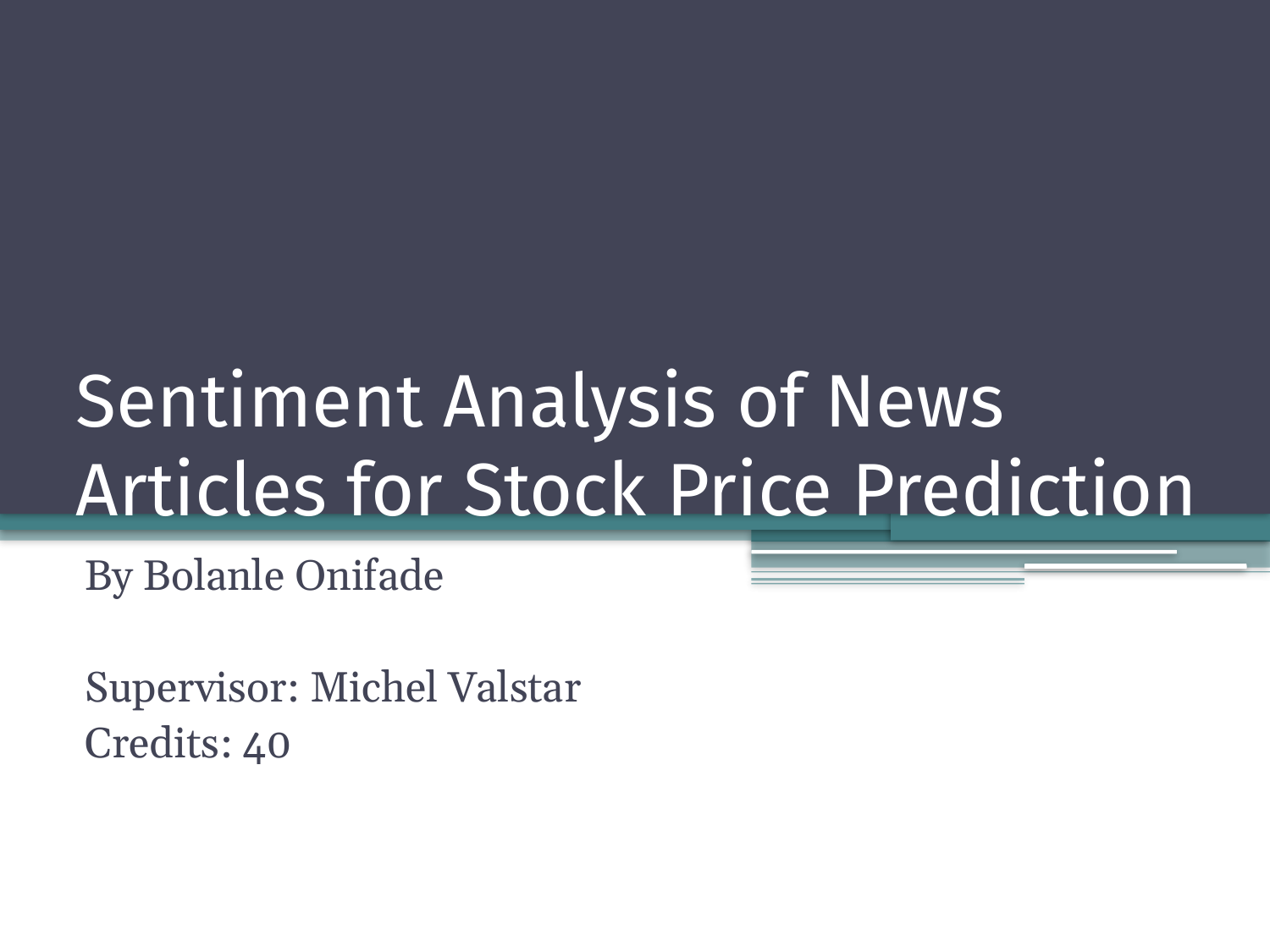

# Sentiment Analysis of News Articles for Stock Price Prediction
By Bolanle Onifade

Supervisor: Michel Valstar
Credits: 40